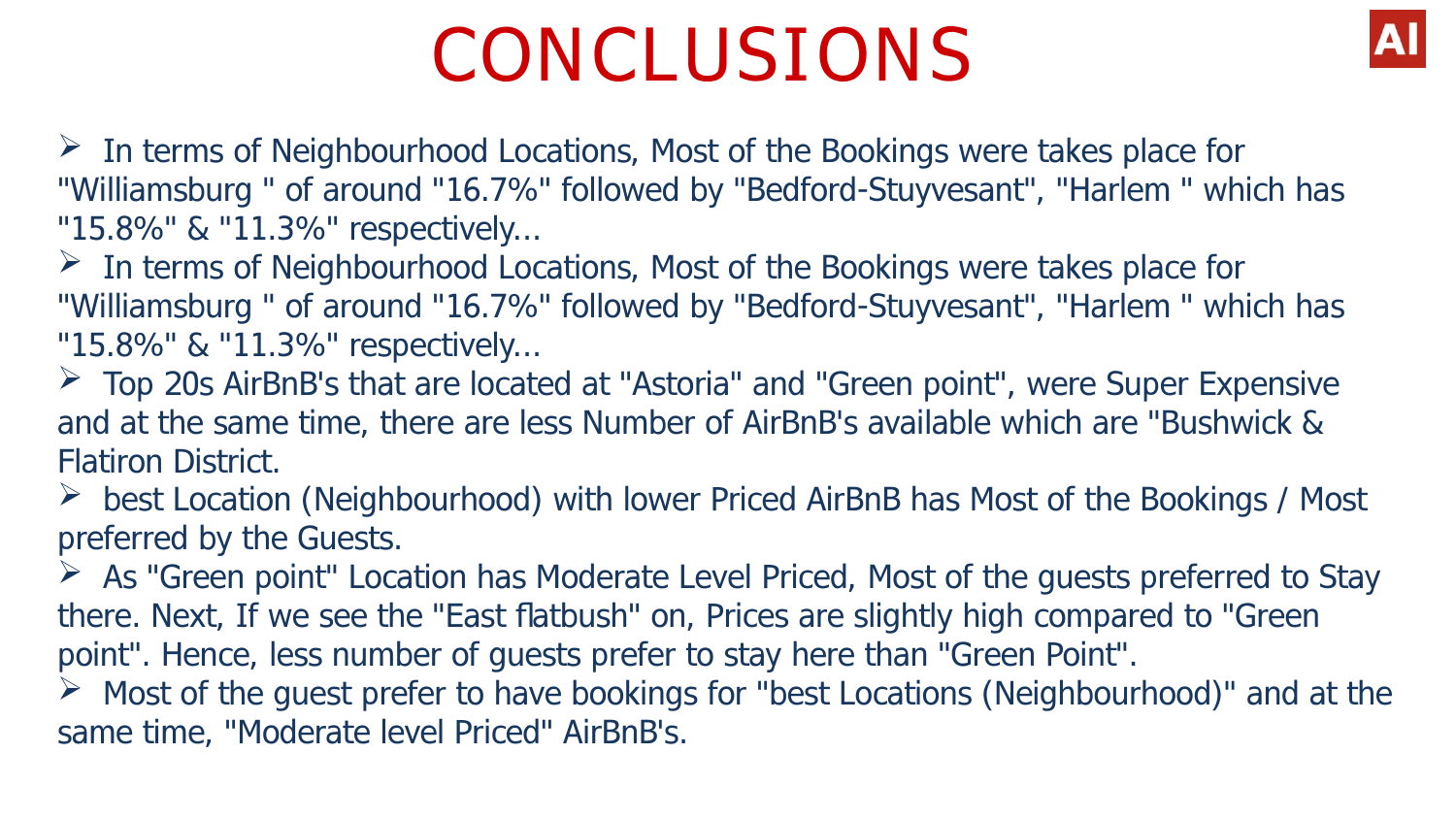

# CONCLUSIONS
  In terms of Neighbourhood Locations, Most of the Bookings were takes place for "Williamsburg " of around "16.7%" followed by "Bedford-Stuyvesant", "Harlem " which has "15.8%" & "11.3%" respectively...
  In terms of Neighbourhood Locations, Most of the Bookings were takes place for "Williamsburg " of around "16.7%" followed by "Bedford-Stuyvesant", "Harlem " which has "15.8%" & "11.3%" respectively...
  Top 20s AirBnB's that are located at "Astoria" and "Green point", were Super Expensive and at the same time, there are less Number of AirBnB's available which are "Bushwick & Flatiron District.
  best Location (Neighbourhood) with lower Priced AirBnB has Most of the Bookings / Most preferred by the Guests.
  As "Green point" Location has Moderate Level Priced, Most of the guests preferred to Stay there. Next, If we see the "East flatbush" on, Prices are slightly high compared to "Green point". Hence, less number of guests prefer to stay here than "Green Point".
  Most of the guest prefer to have bookings for "best Locations (Neighbourhood)" and at the same time, "Moderate level Priced" AirBnB's.